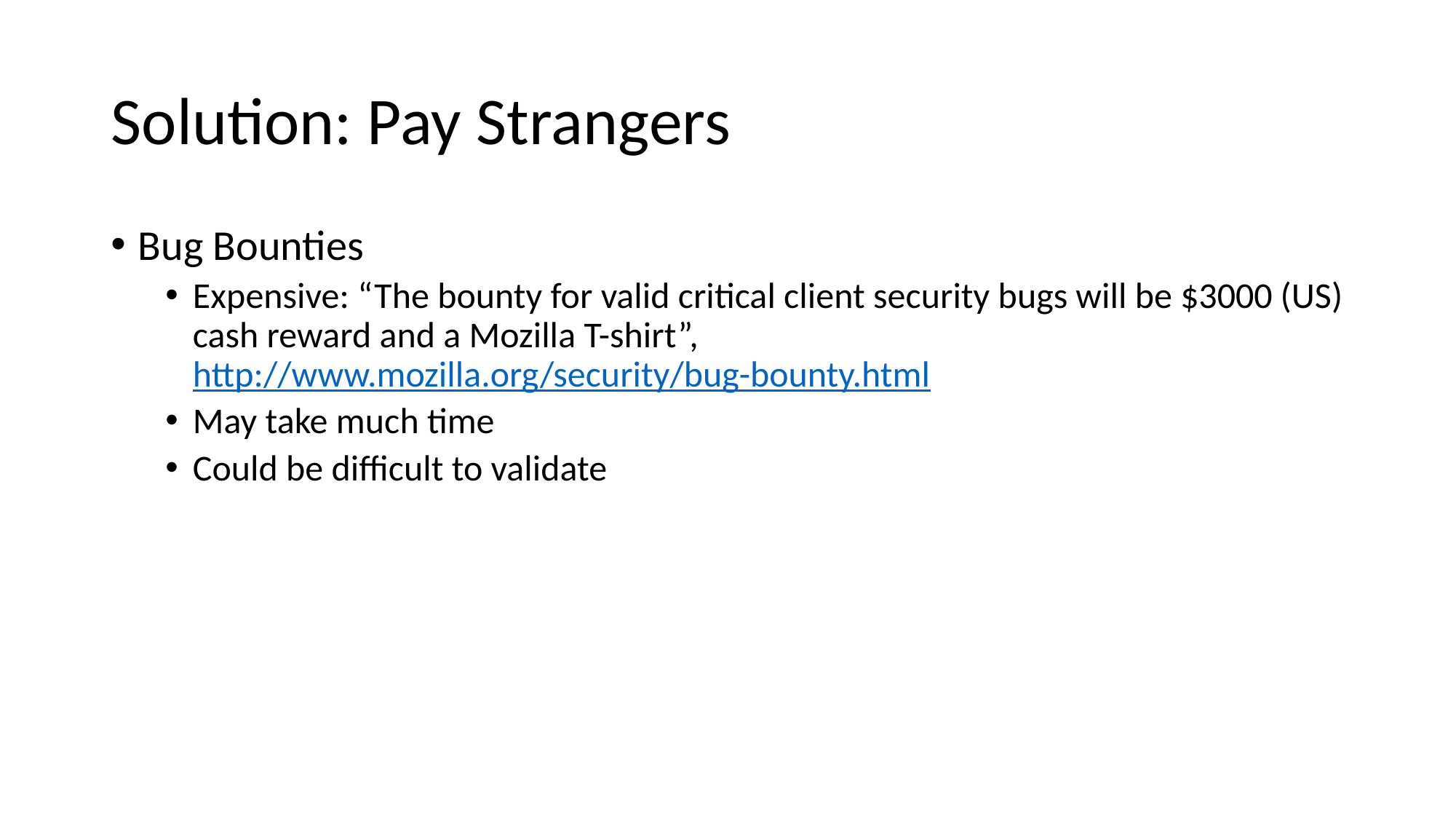

# Solution: Pay Strangers
Bug Bounties
Expensive: “The bounty for valid critical client security bugs will be $3000 (US) cash reward and a Mozilla T-shirt”, http://www.mozilla.org/security/bug-bounty.html
May take much time
Could be difficult to validate